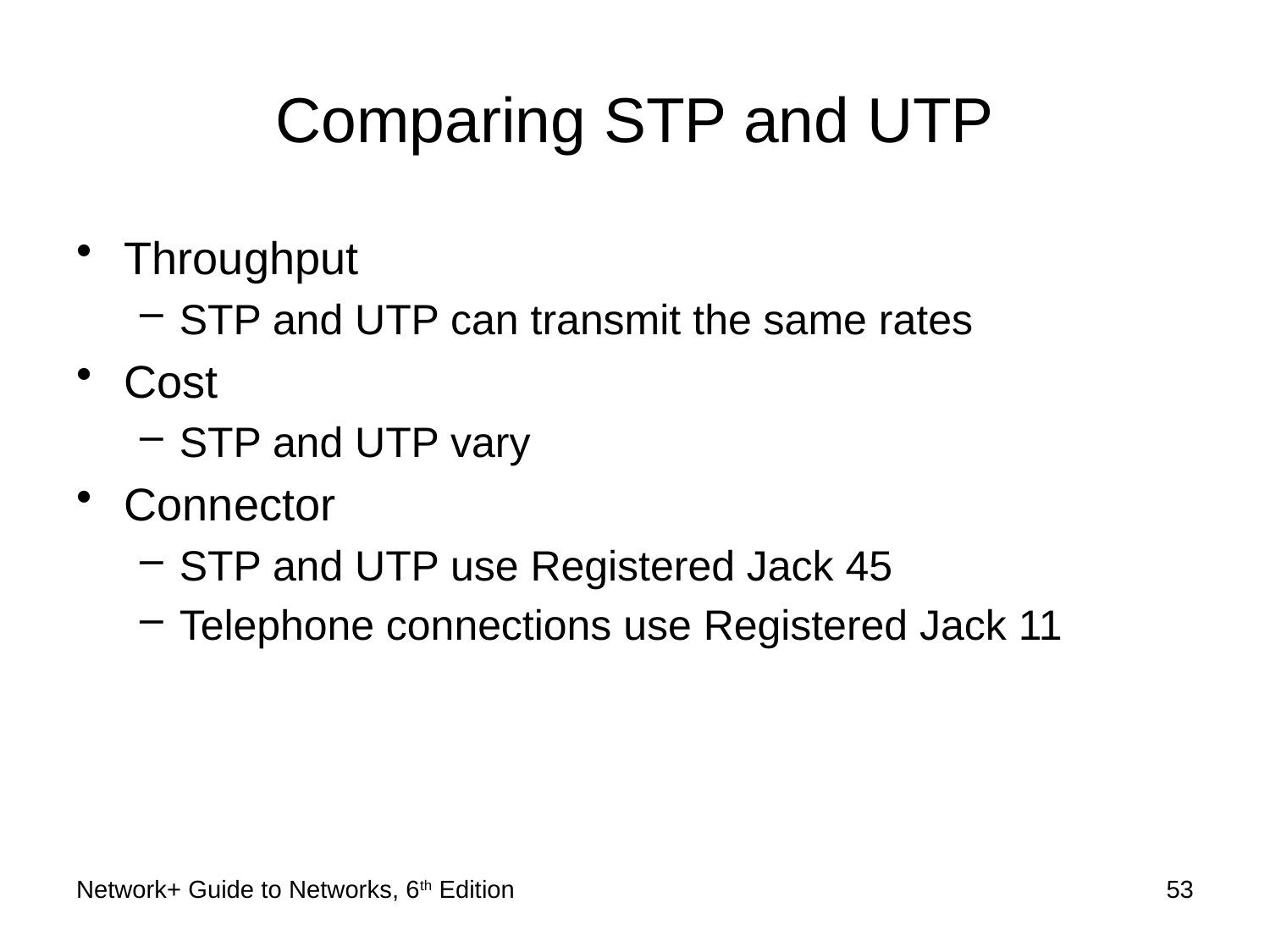

# Comparing STP and UTP
Throughput
STP and UTP can transmit the same rates
Cost
STP and UTP vary
Connector
STP and UTP use Registered Jack 45
Telephone connections use Registered Jack 11

Network+ Guide to Networks, 6th Edition
53